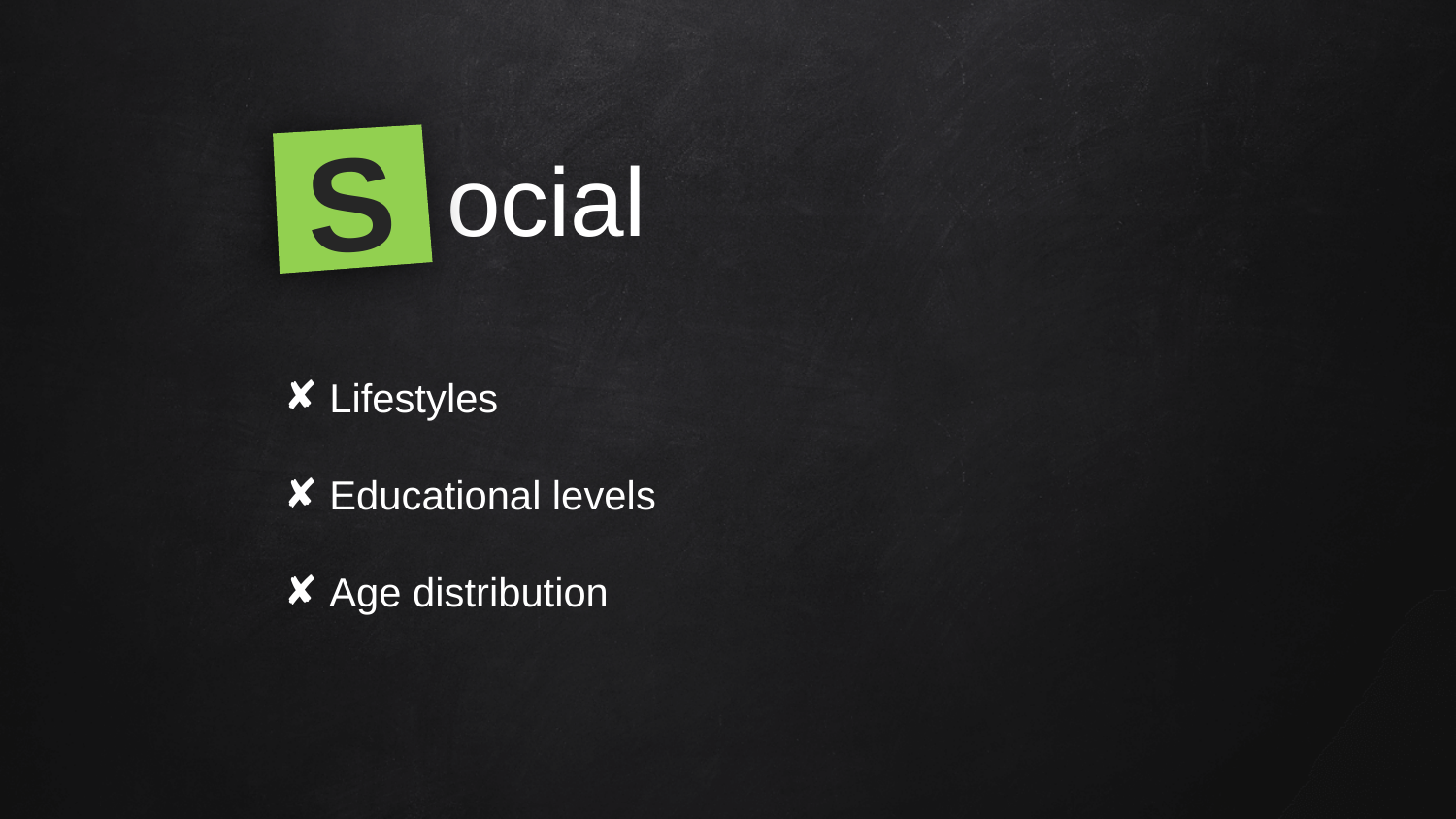

S
ocial
 Lifestyles
 Educational levels
 Age distribution